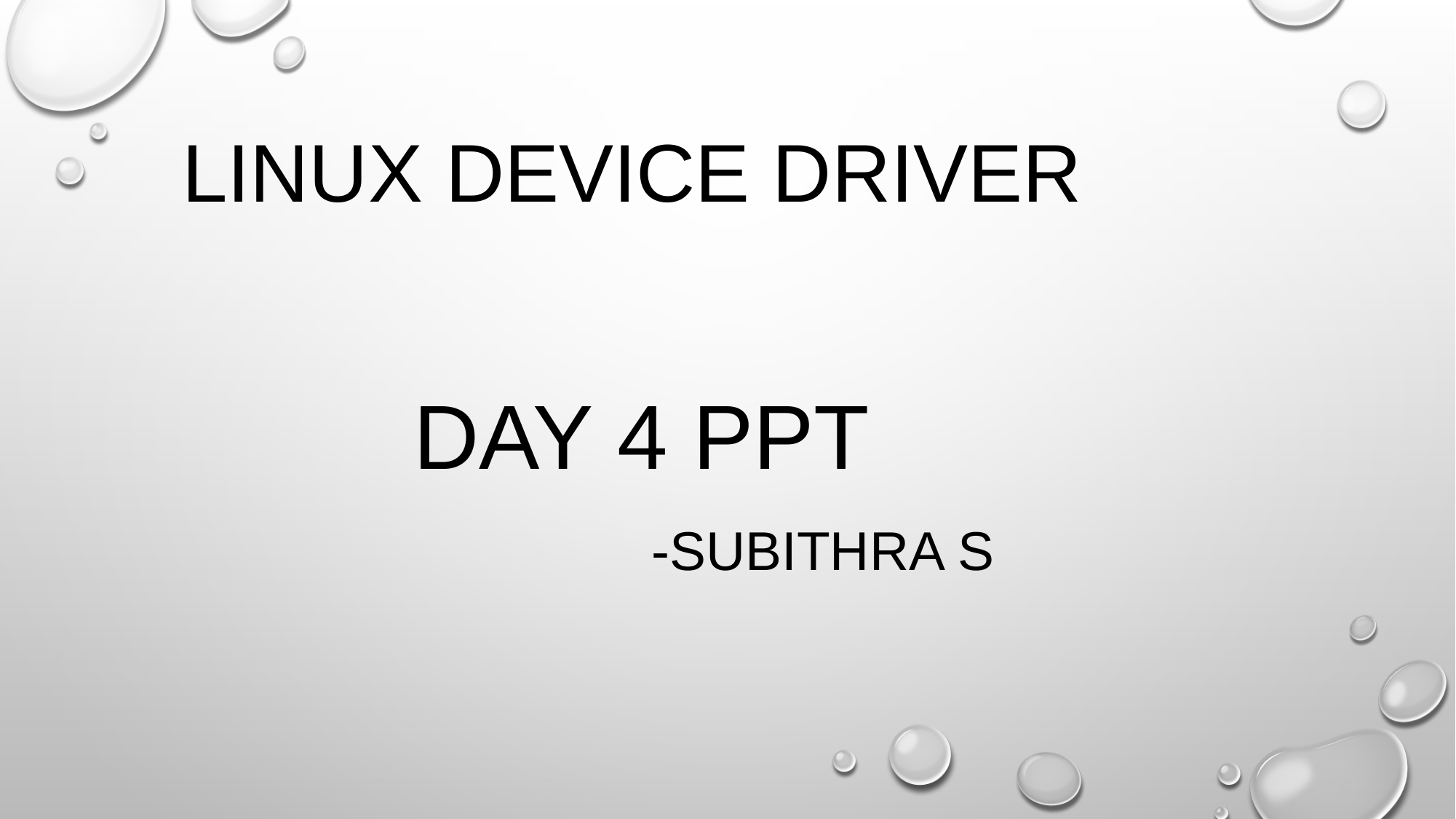

# Linux device driver
Day 4 PPT
                        -SUBITHRA s